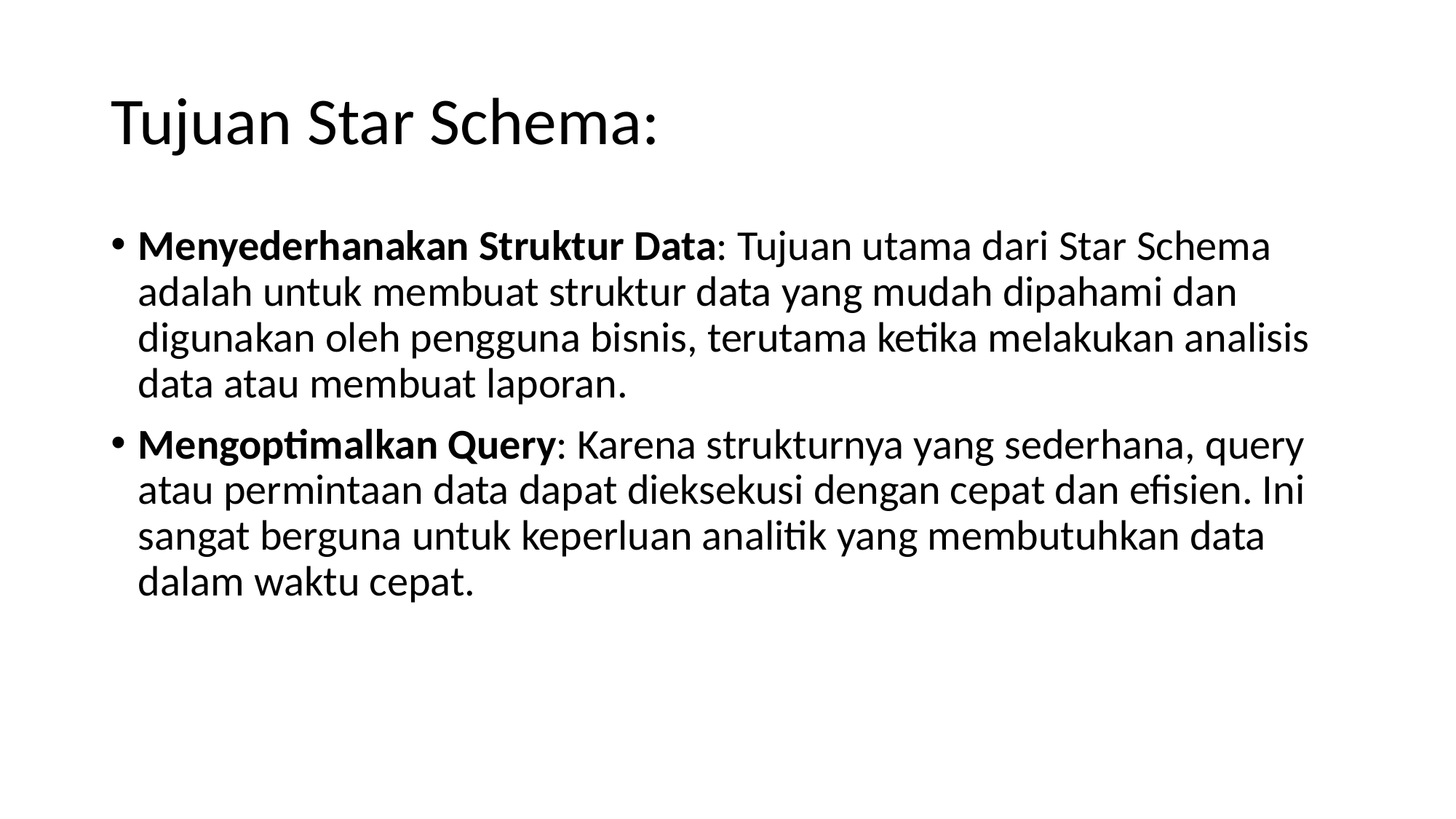

# Tujuan Star Schema:
Menyederhanakan Struktur Data: Tujuan utama dari Star Schema adalah untuk membuat struktur data yang mudah dipahami dan digunakan oleh pengguna bisnis, terutama ketika melakukan analisis data atau membuat laporan.
Mengoptimalkan Query: Karena strukturnya yang sederhana, query atau permintaan data dapat dieksekusi dengan cepat dan efisien. Ini sangat berguna untuk keperluan analitik yang membutuhkan data dalam waktu cepat.